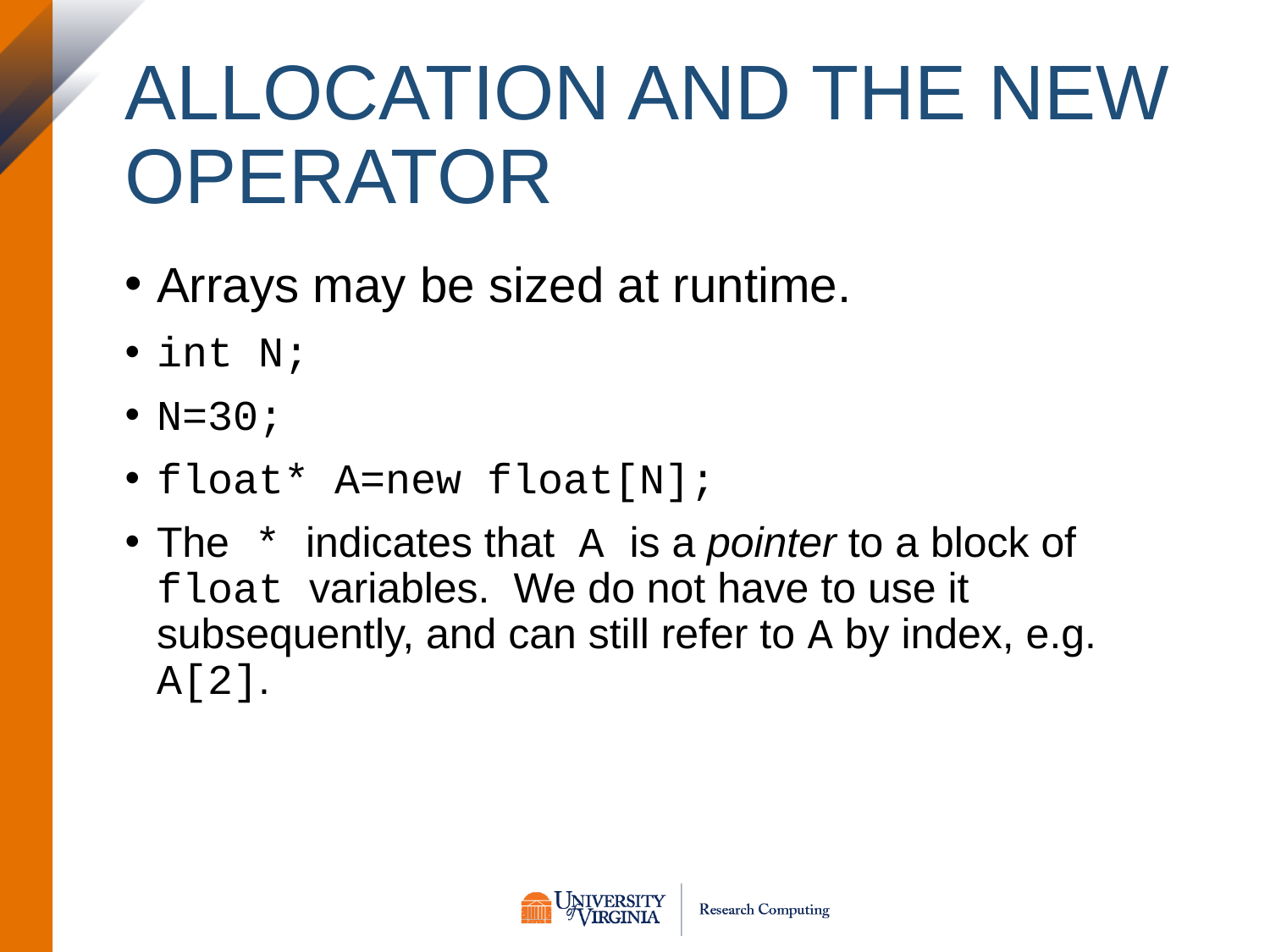

# Allocation and the New Operator
Arrays may be sized at runtime.
int N;
N=30;
float* A=new float[N];
The * indicates that  A is a pointer to a block of float variables.  We do not have to use it subsequently, and can still refer to A by index, e.g. A[2].